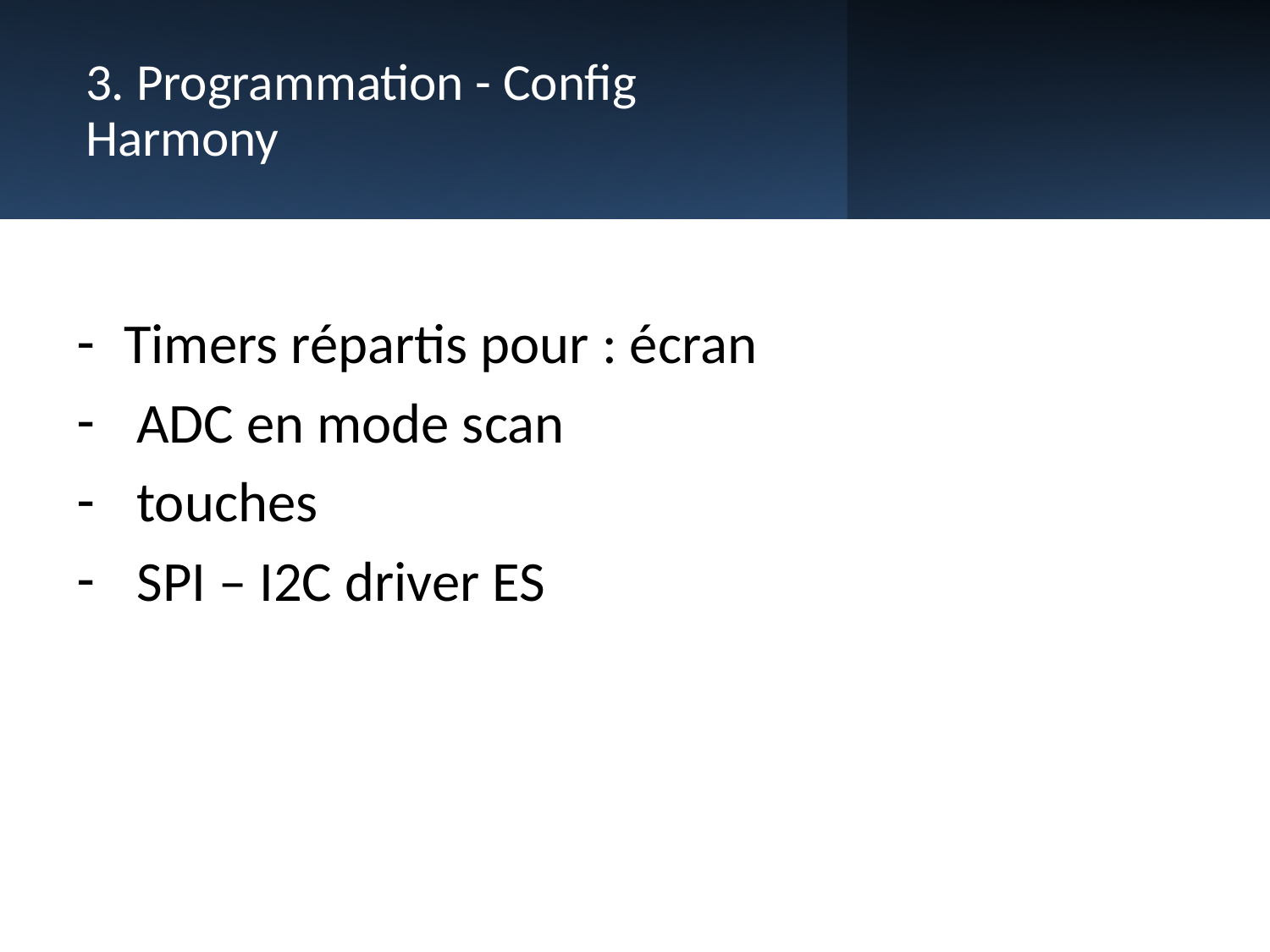

# 3. Programmation - Config Harmony

Timers répartis pour : écran
 ADC en mode scan
 touches
 SPI – I2C driver ES